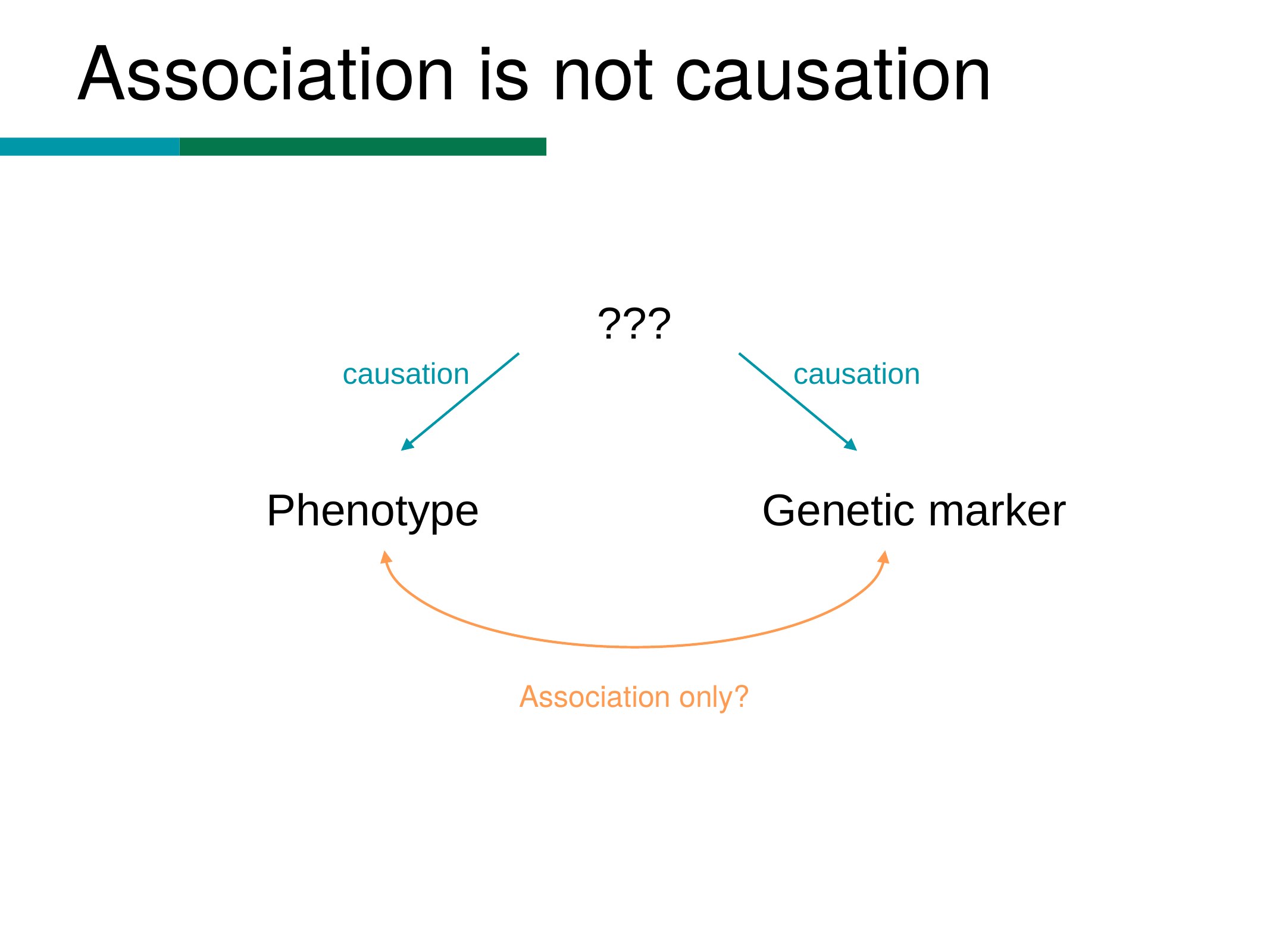

Association is not causation

???

causation
causation
Phenotype
Genetic marker
Association only?